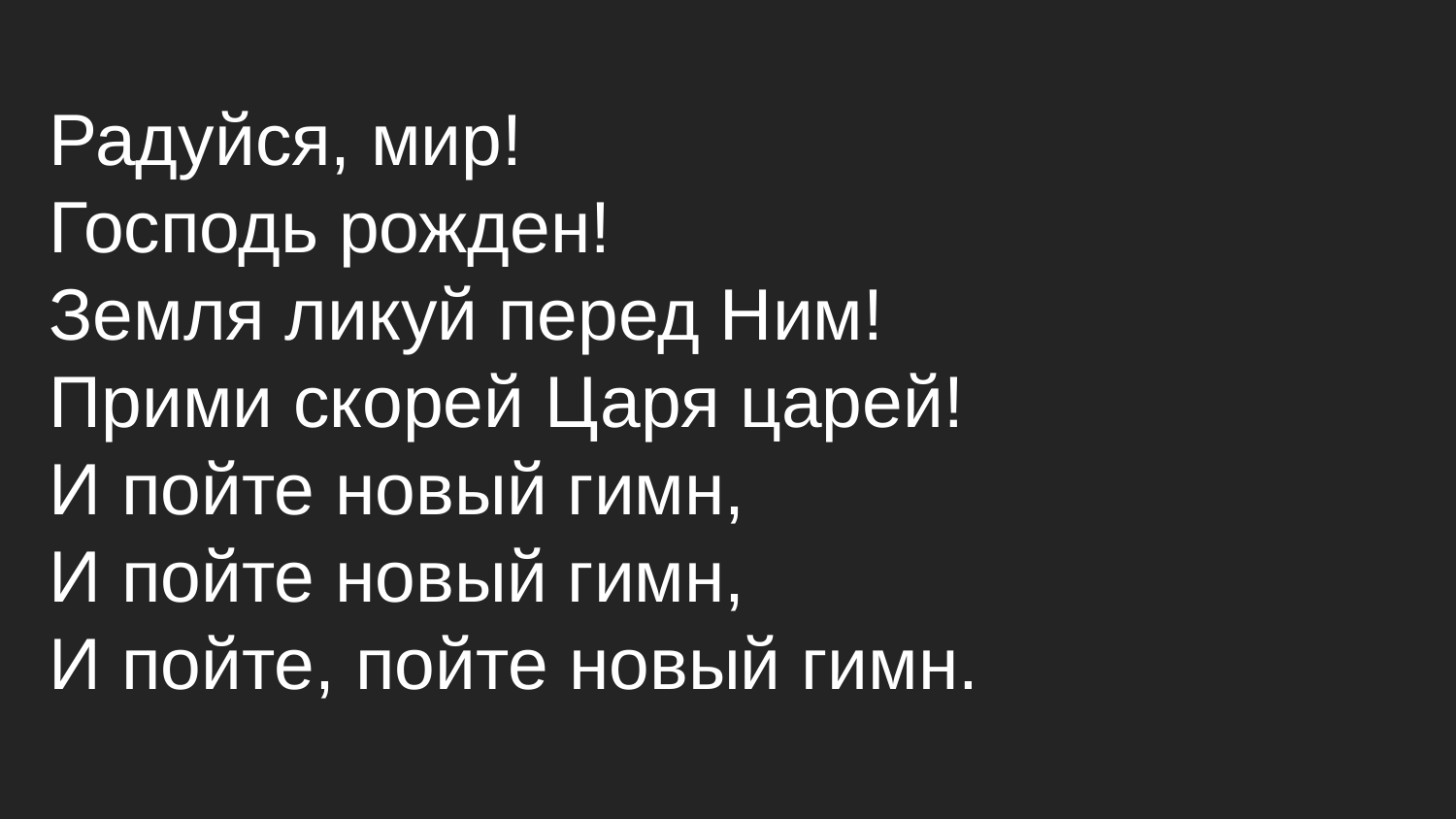

Радуйся, мир!
Господь рожден!
Земля ликуй перед Ним!
Прими скорей Царя царей!
И пойте новый гимн,
И пойте новый гимн,
И пойте, пойте новый гимн.